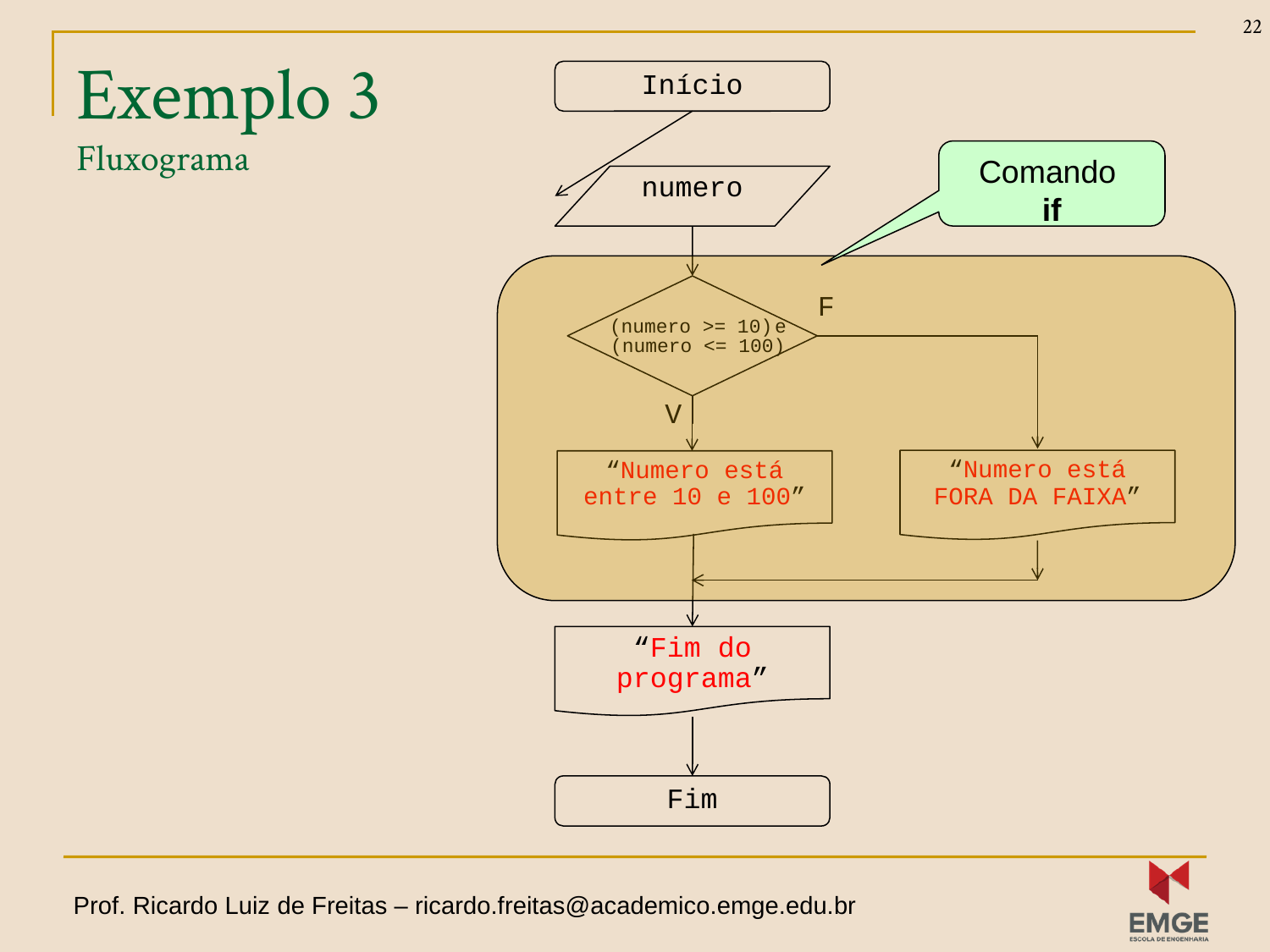

22
# Exemplo 3 Fluxograma
Início
Comando
if
numero

F
(numero >= 10) e
(numero <= 100)
V
“Numero está FORA DA FAIXA”
“Numero está entre 10 e 100”
“Fim do programa”
Fim